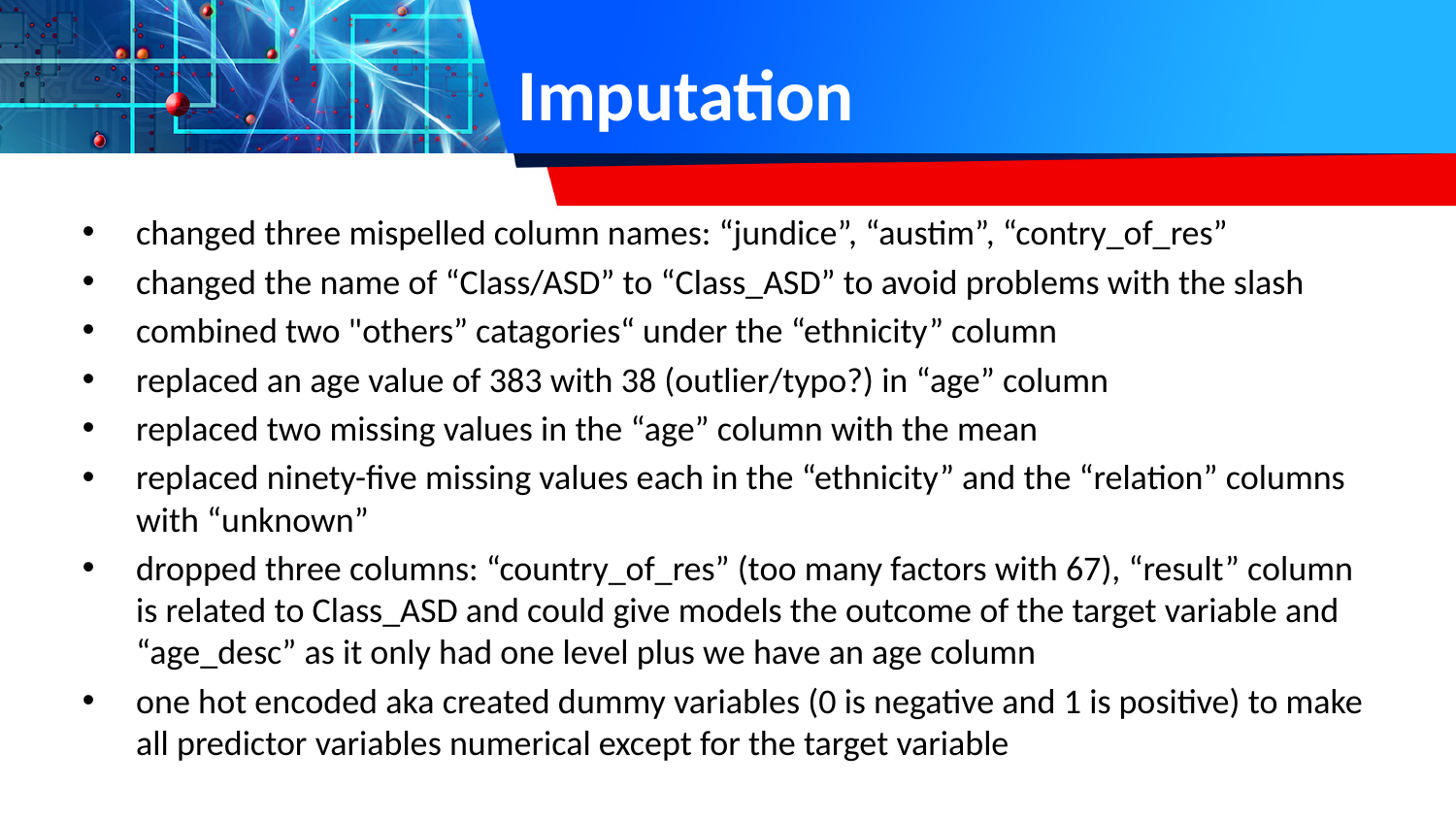

# Imputation
changed three mispelled column names: “jundice”, “austim”, “contry_of_res”
changed the name of “Class/ASD” to “Class_ASD” to avoid problems with the slash
combined two "others” catagories“ under the “ethnicity” column
replaced an age value of 383 with 38 (outlier/typo?) in “age” column
replaced two missing values in the “age” column with the mean
replaced ninety-five missing values each in the “ethnicity” and the “relation” columns with “unknown”
dropped three columns: “country_of_res” (too many factors with 67), “result” column is related to Class_ASD and could give models the outcome of the target variable and “age_desc” as it only had one level plus we have an age column
one hot encoded aka created dummy variables (0 is negative and 1 is positive) to make all predictor variables numerical except for the target variable